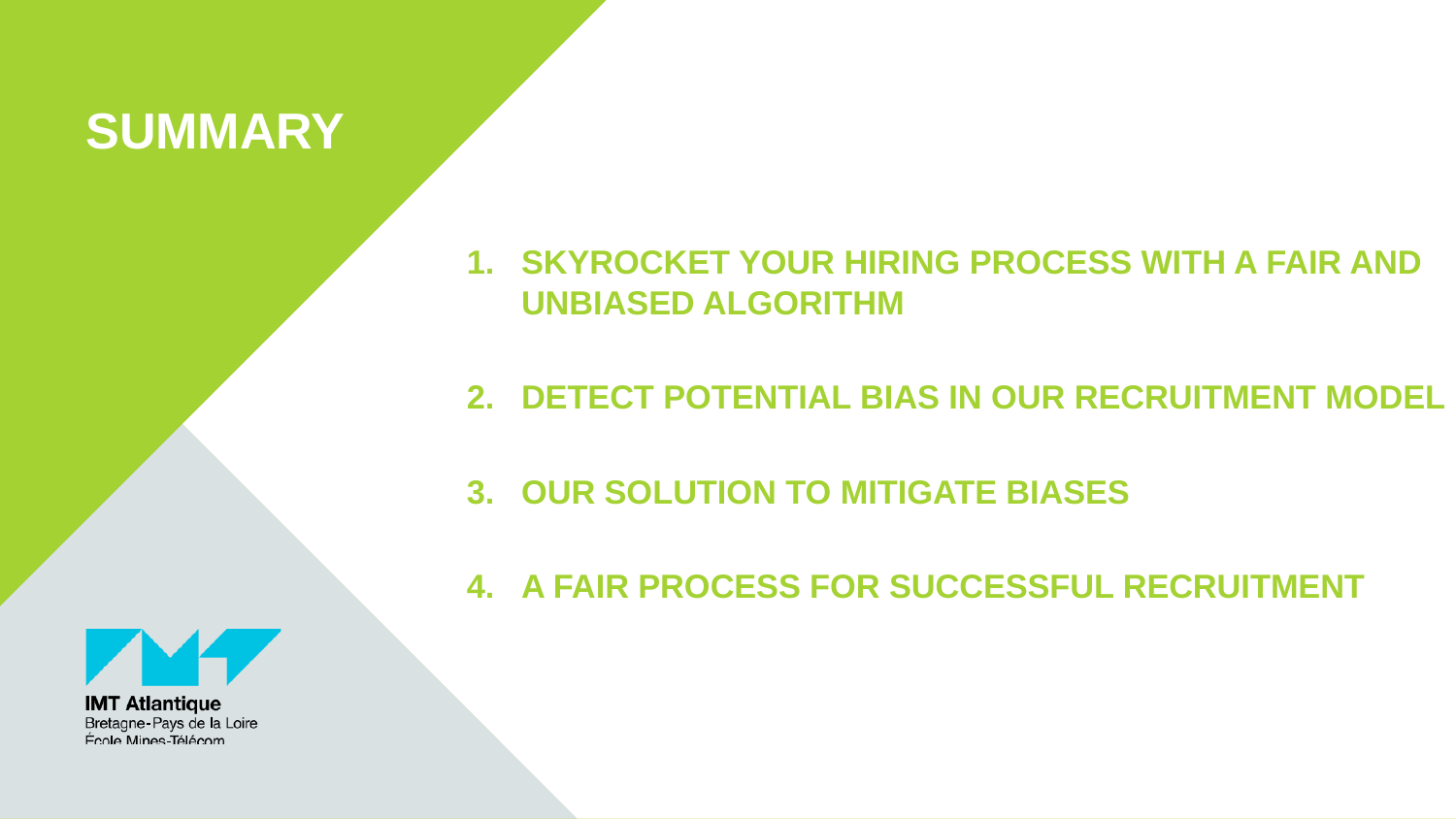

# summary
Skyrocket Your Hiring Process With a Fair and Unbiased Algorithm
Detect potential bias in our recruitment model
OUR solution to mitigate biases
A Fair Process for Successful Recruitment